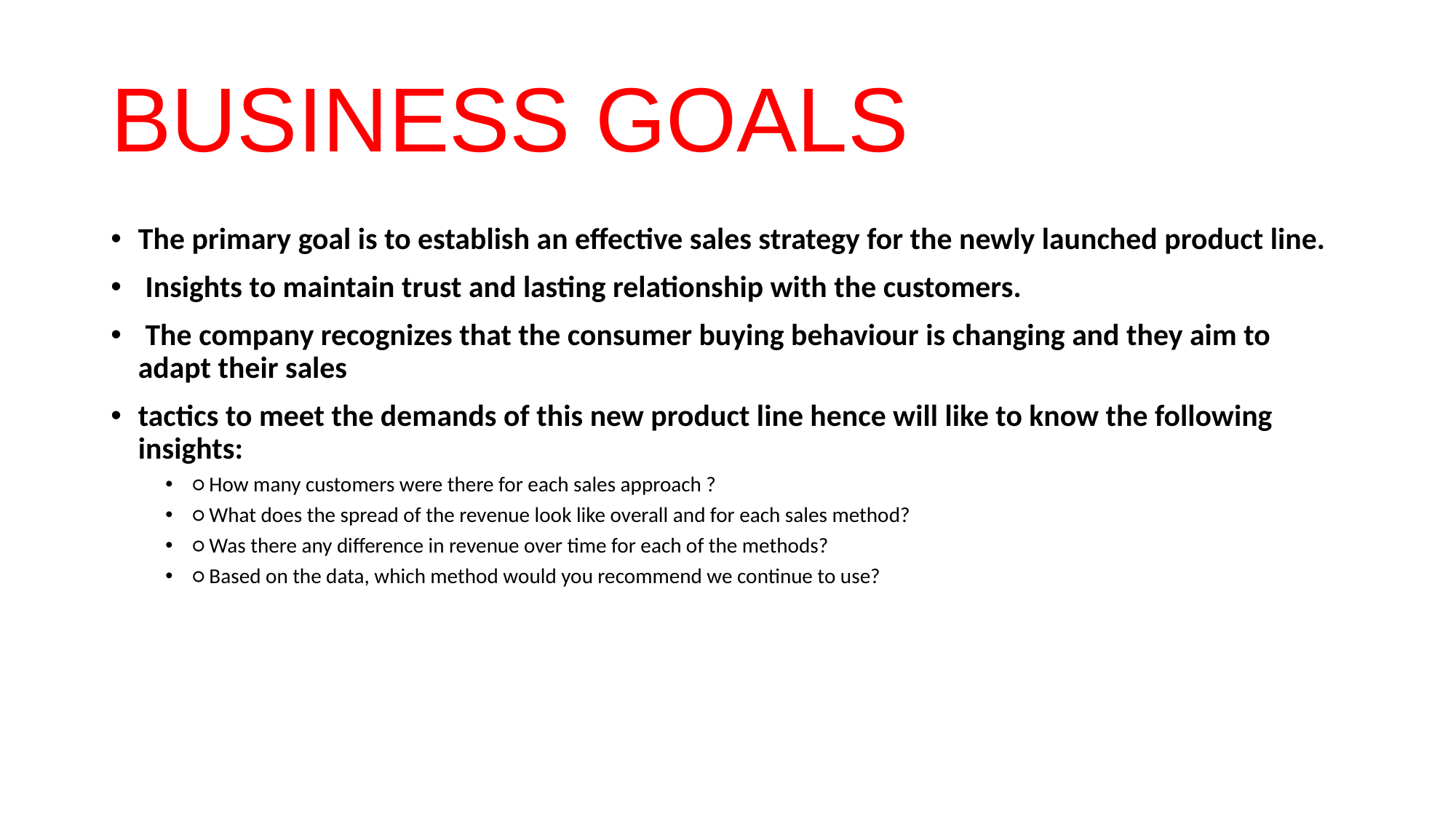

# BUSINESS GOALS
The primary goal is to establish an effective sales strategy for the newly launched product line.
 Insights to maintain trust and lasting relationship with the customers.
 The company recognizes that the consumer buying behaviour is changing and they aim to adapt their sales
tactics to meet the demands of this new product line hence will like to know the following insights:
○ How many customers were there for each sales approach ?
○ What does the spread of the revenue look like overall and for each sales method?
○ Was there any difference in revenue over time for each of the methods?
○ Based on the data, which method would you recommend we continue to use?